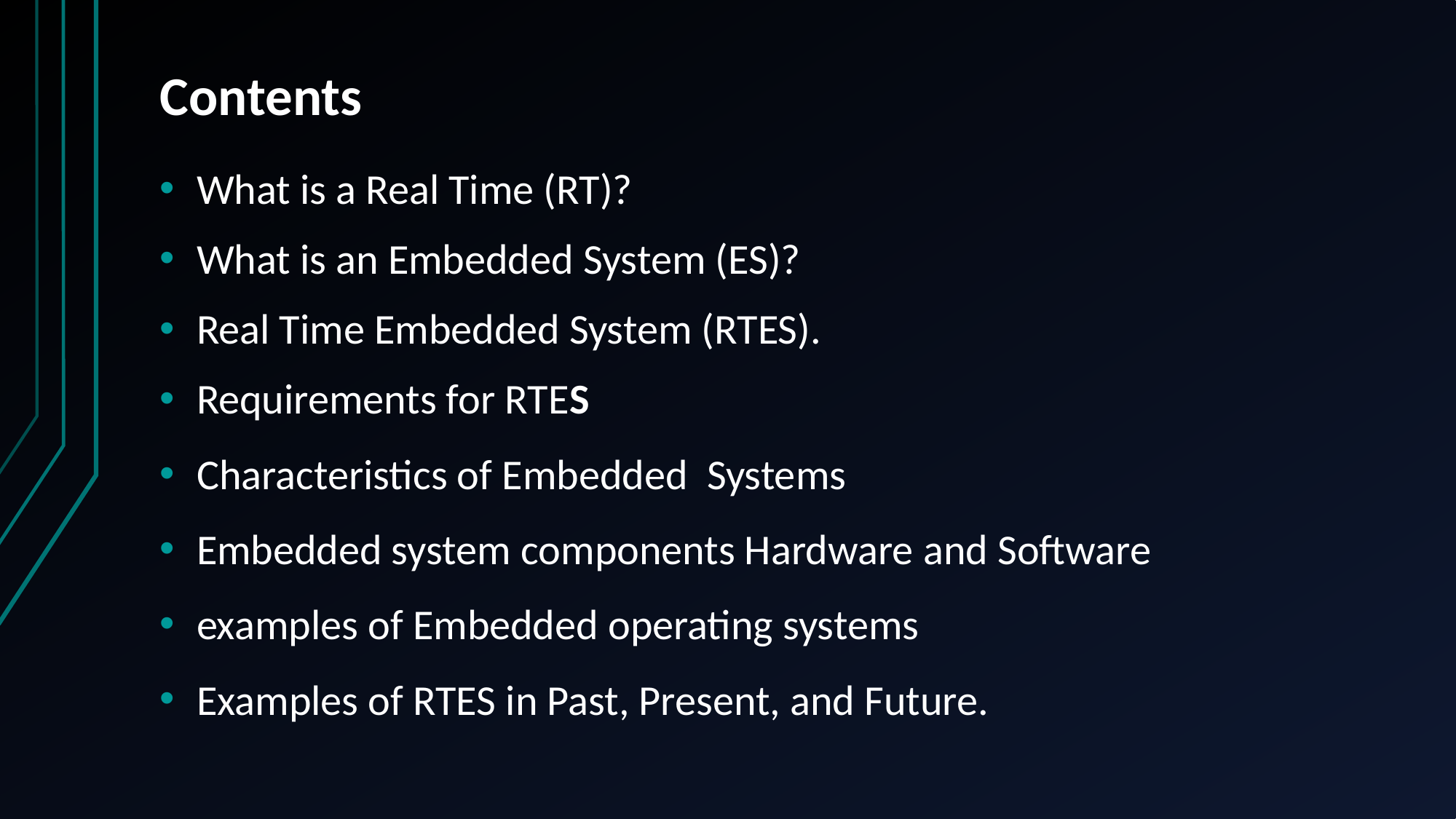

# Contents
What is a Real Time (RT)?
What is an Embedded System (ES)?
Real Time Embedded System (RTES).
Requirements for RTES
Characteristics of Embedded  Systems
Embedded system components Hardware and Software
examples of Embedded operating systems
Examples of RTES in Past, Present, and Future.